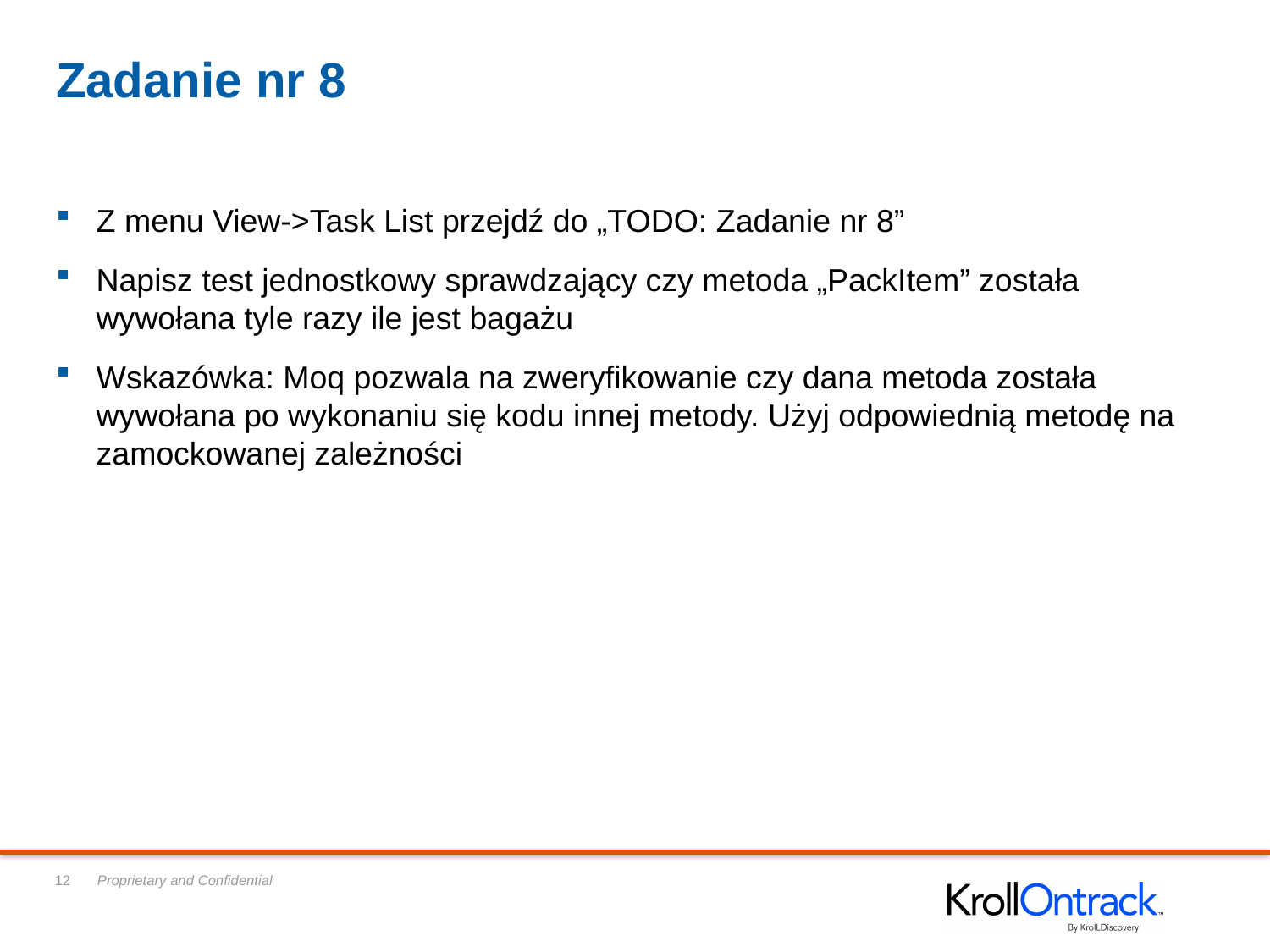

# Zadanie nr 8
Z menu View->Task List przejdź do „TODO: Zadanie nr 8”
Napisz test jednostkowy sprawdzający czy metoda „PackItem” została wywołana tyle razy ile jest bagażu
Wskazówka: Moq pozwala na zweryfikowanie czy dana metoda została wywołana po wykonaniu się kodu innej metody. Użyj odpowiednią metodę na zamockowanej zależności